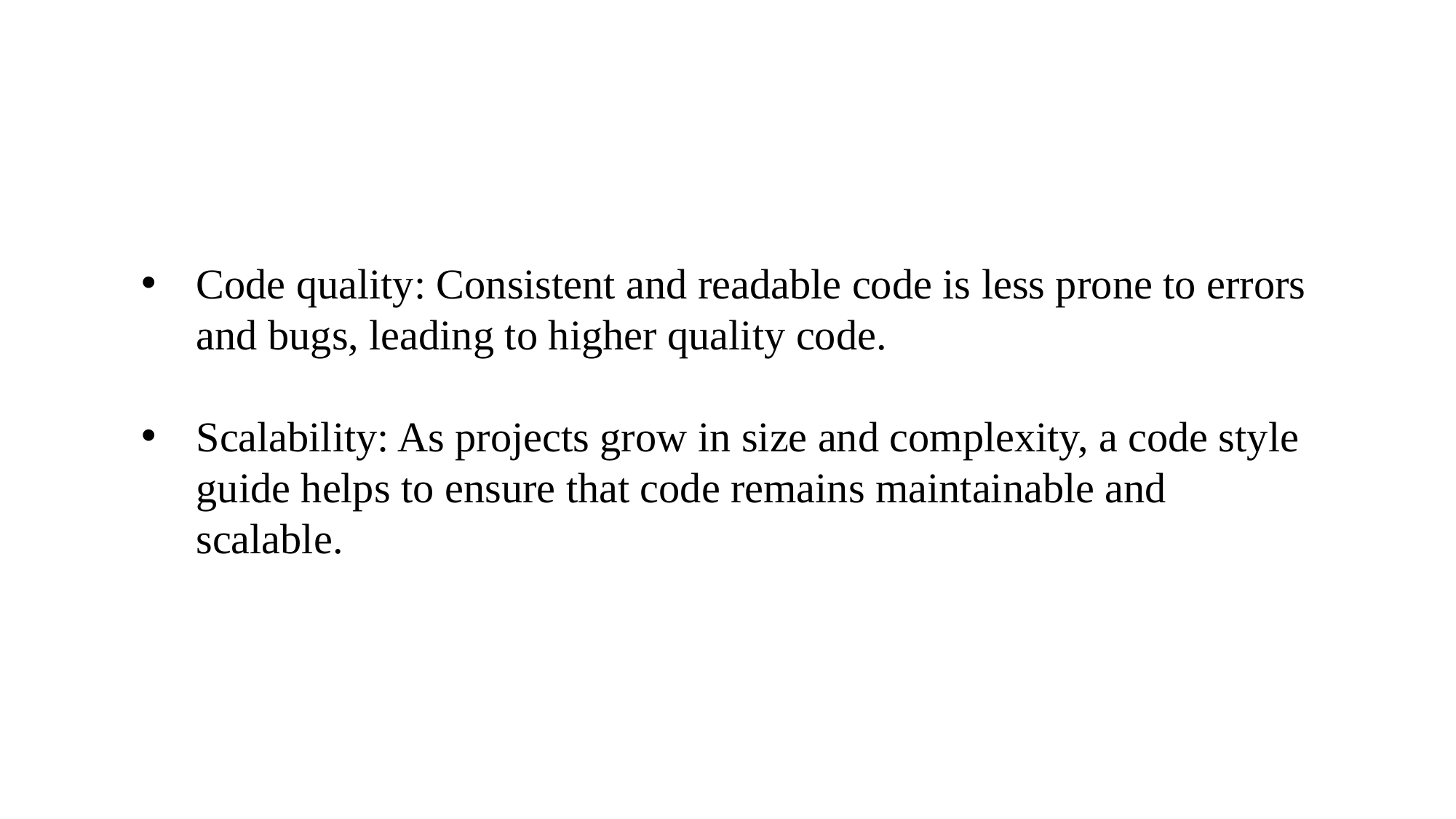

Code quality: Consistent and readable code is less prone to errors and bugs, leading to higher quality code.

Scalability: As projects grow in size and complexity, a code style guide helps to ensure that code remains maintainable and scalable.